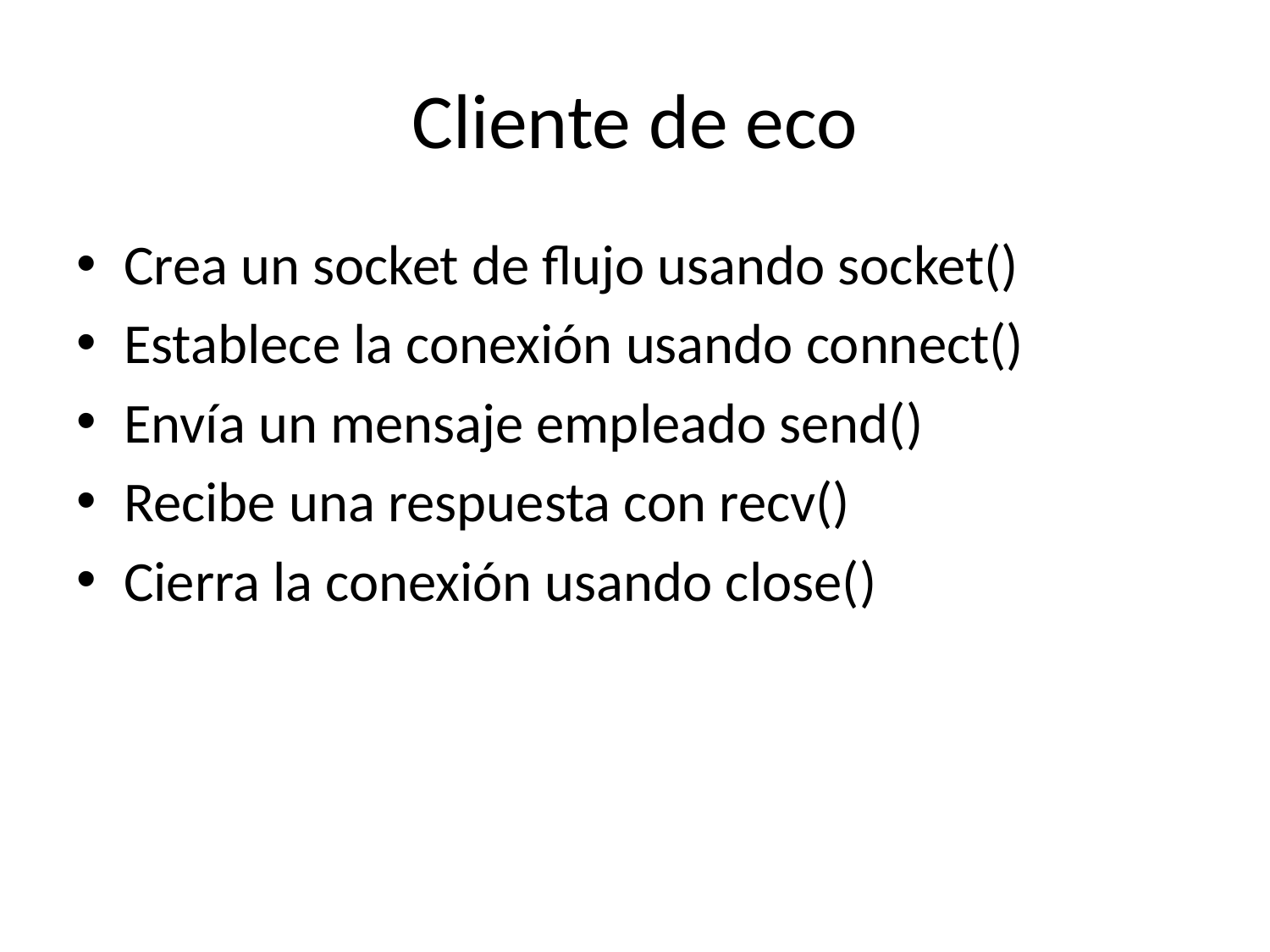

# Cliente de eco
Crea un socket de flujo usando socket()
Establece la conexión usando connect()
Envía un mensaje empleado send()
Recibe una respuesta con recv()
Cierra la conexión usando close()